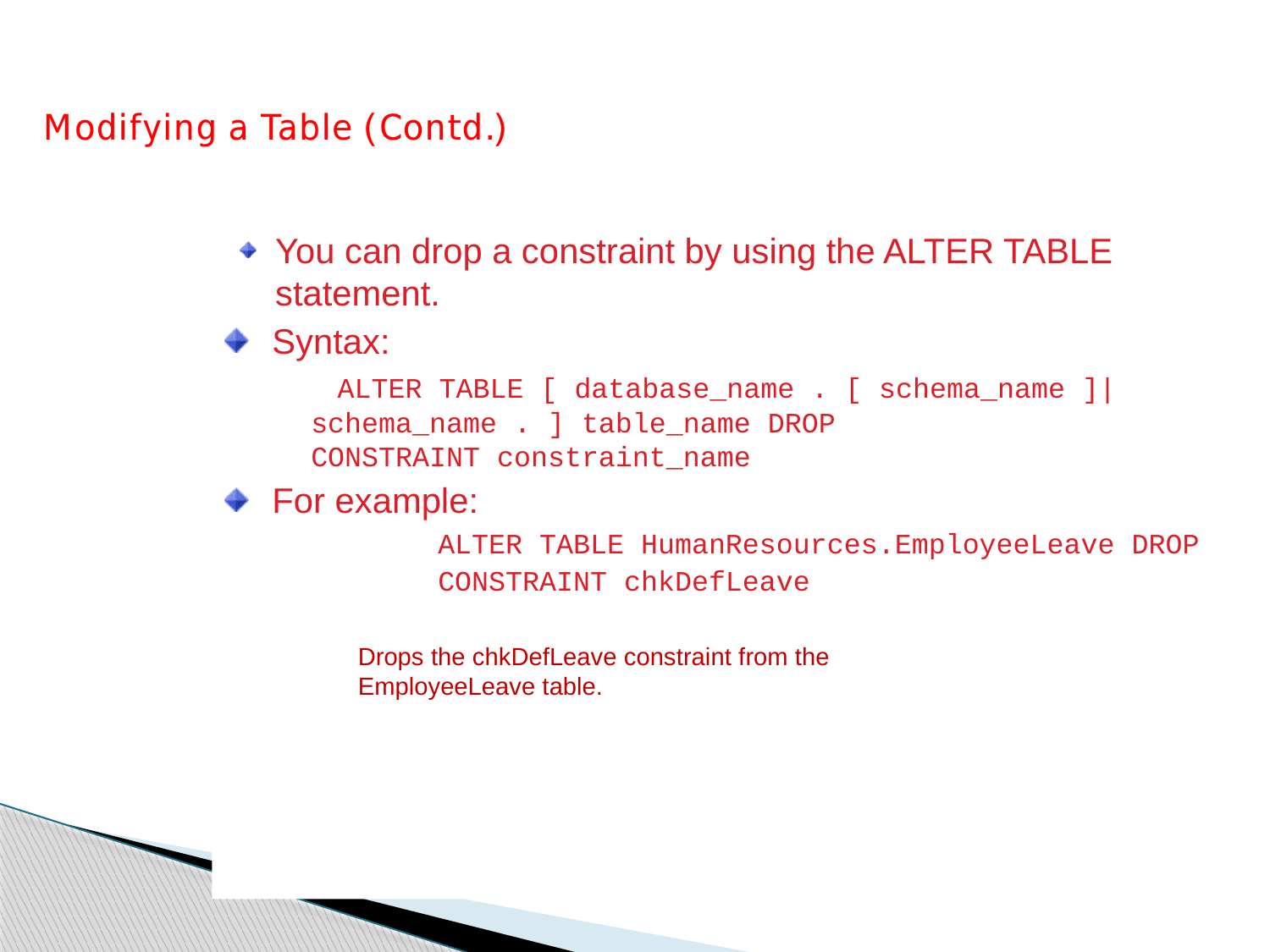

Modifying a Table (Contd.)
You can drop a constraint by using the ALTER TABLE statement.
Syntax:
	   ALTER TABLE [ database_name . [ schema_name ]|   	schema_name . ] table_name DROP 		   	CONSTRAINT constraint_name
For example:
		ALTER TABLE HumanResources.EmployeeLeave DROP  	CONSTRAINT chkDefLeave
Drops the chkDefLeave constraint from the EmployeeLeave table.